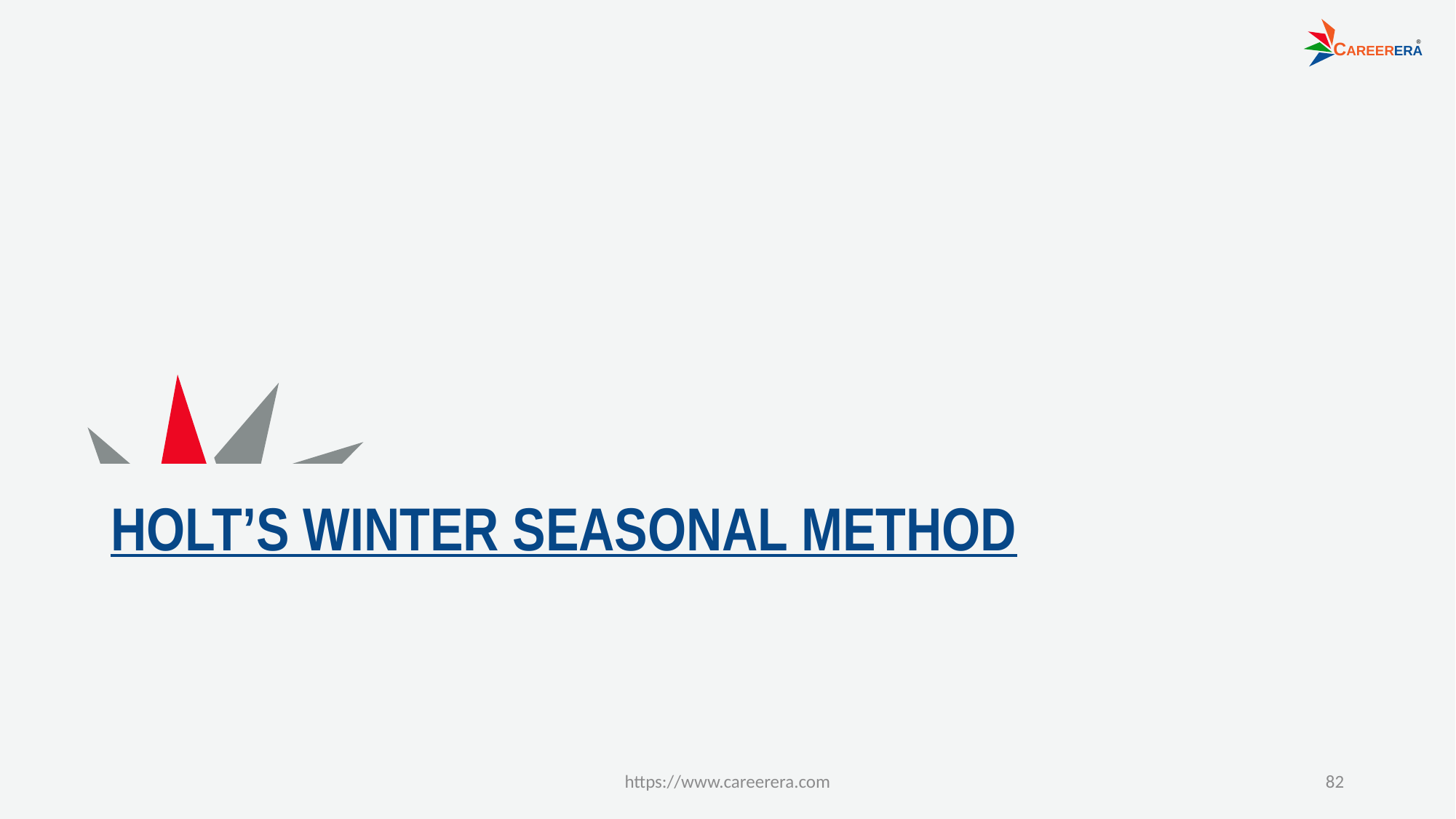

# HOLT’S WINTER SEASONAL METHOD
https://www.careerera.com
82